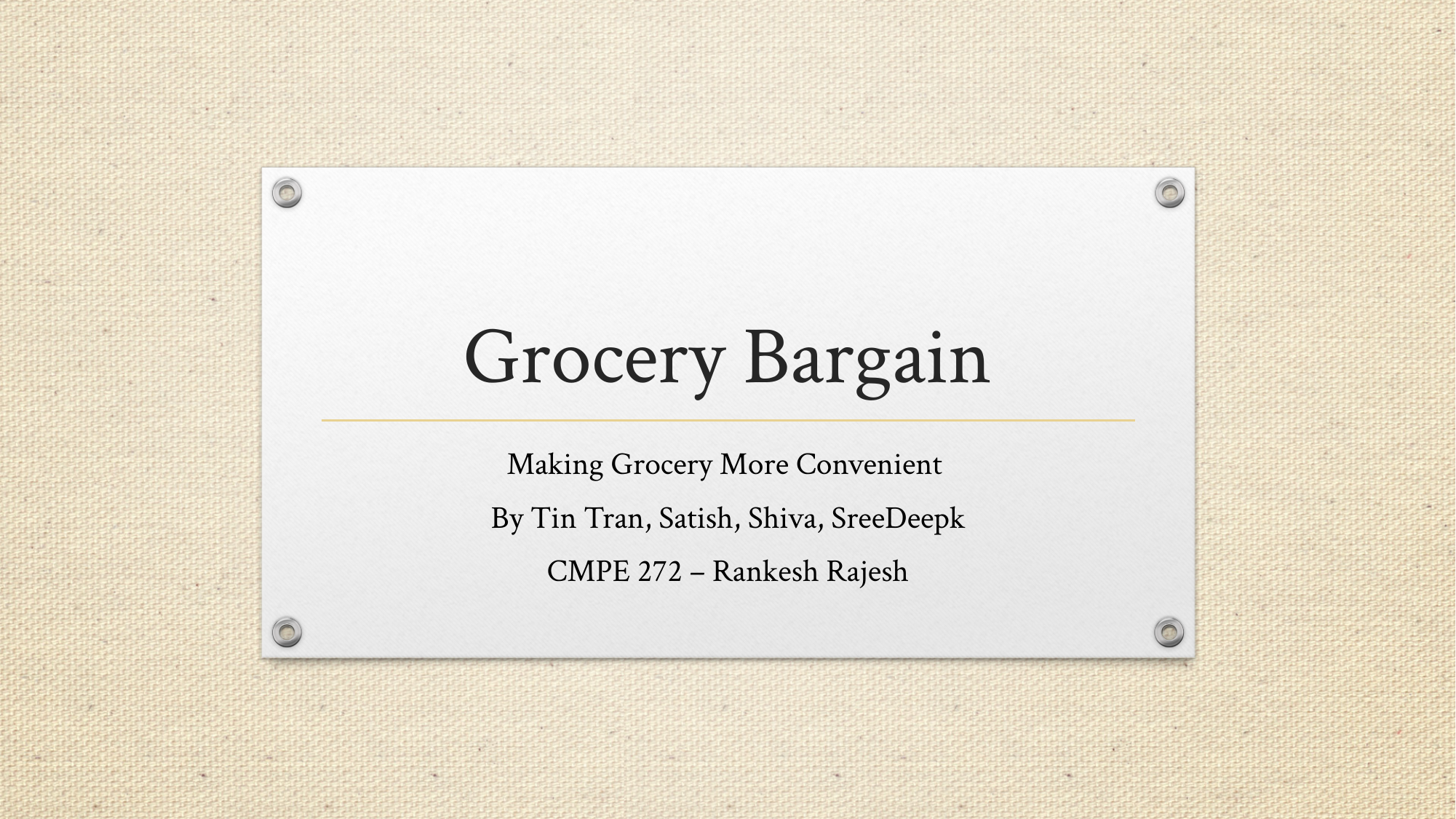

# Grocery Bargain
Making Grocery More Convenient
By Tin Tran, Satish, Shiva, SreeDeepk
CMPE 272 – Rankesh Rajesh